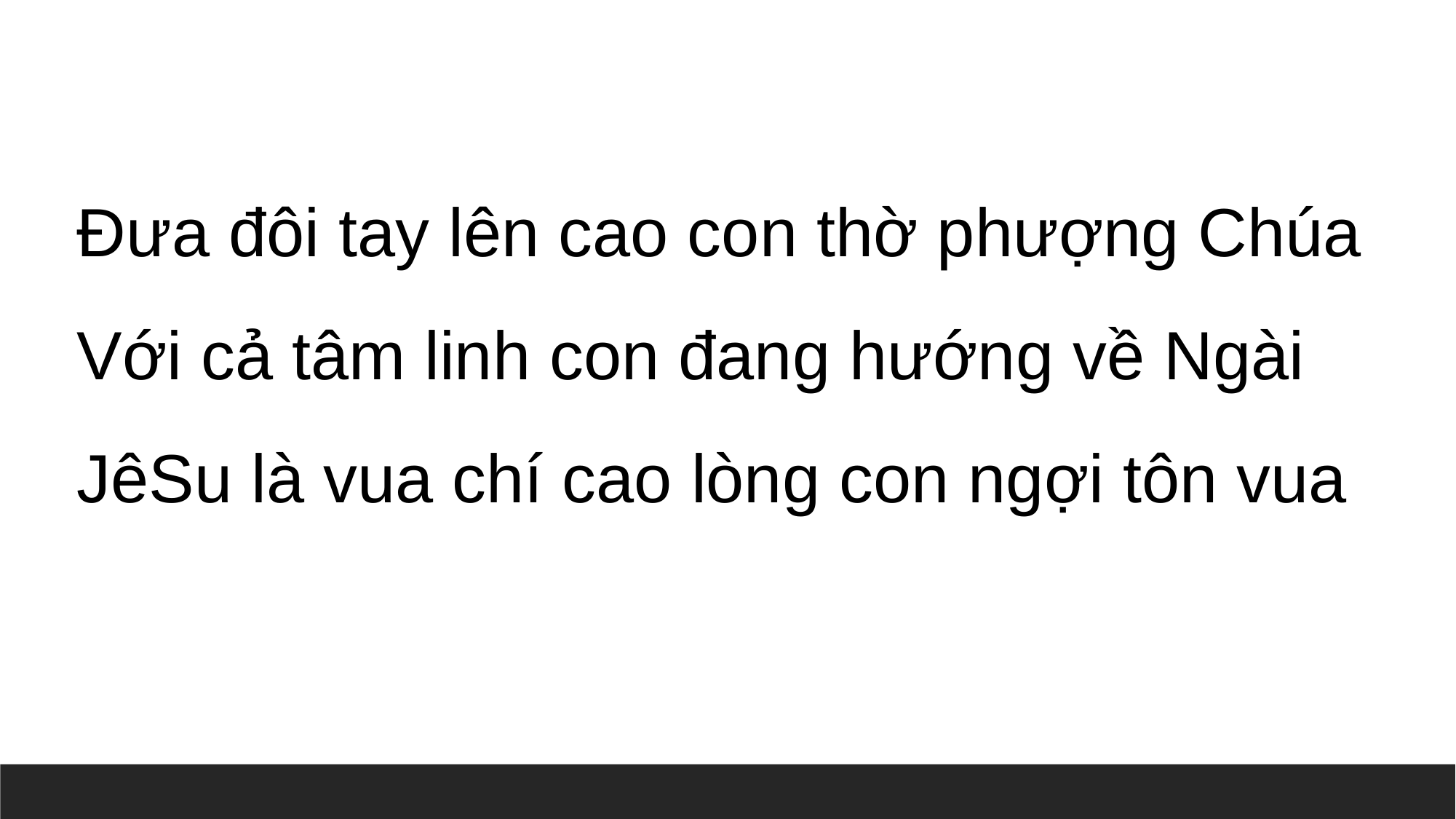

Đưa đôi tay lên cao con thờ phượng Chúa
Với cả tâm linh con đang hướng về Ngài
JêSu là vua chí cao lòng con ngợi tôn vua